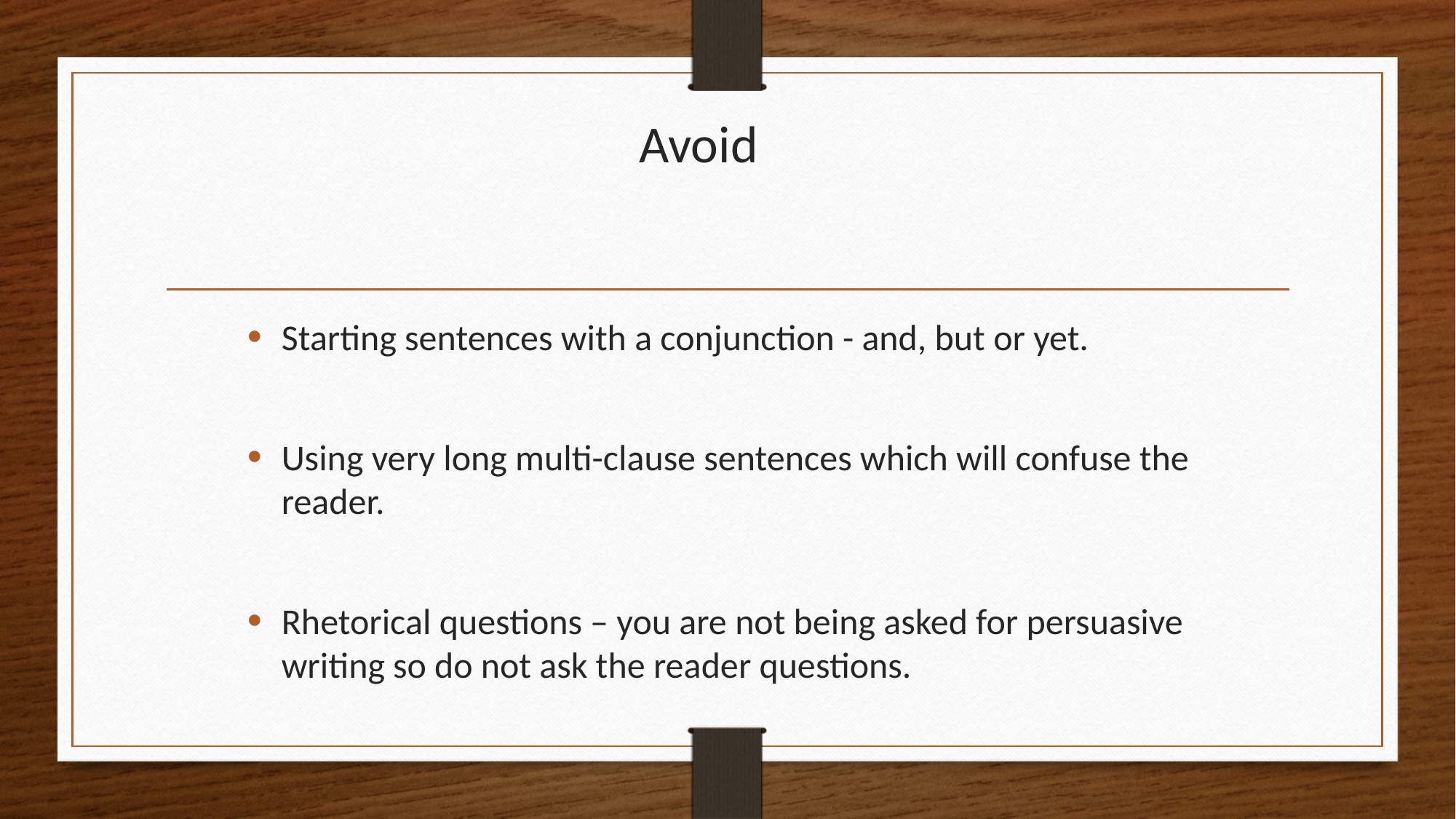

# Avoid
Starting sentences with a conjunction - and, but or yet.

Using very long multi-clause sentences which will confuse the reader.

Rhetorical questions – you are not being asked for persuasive writing so do not ask the reader questions.